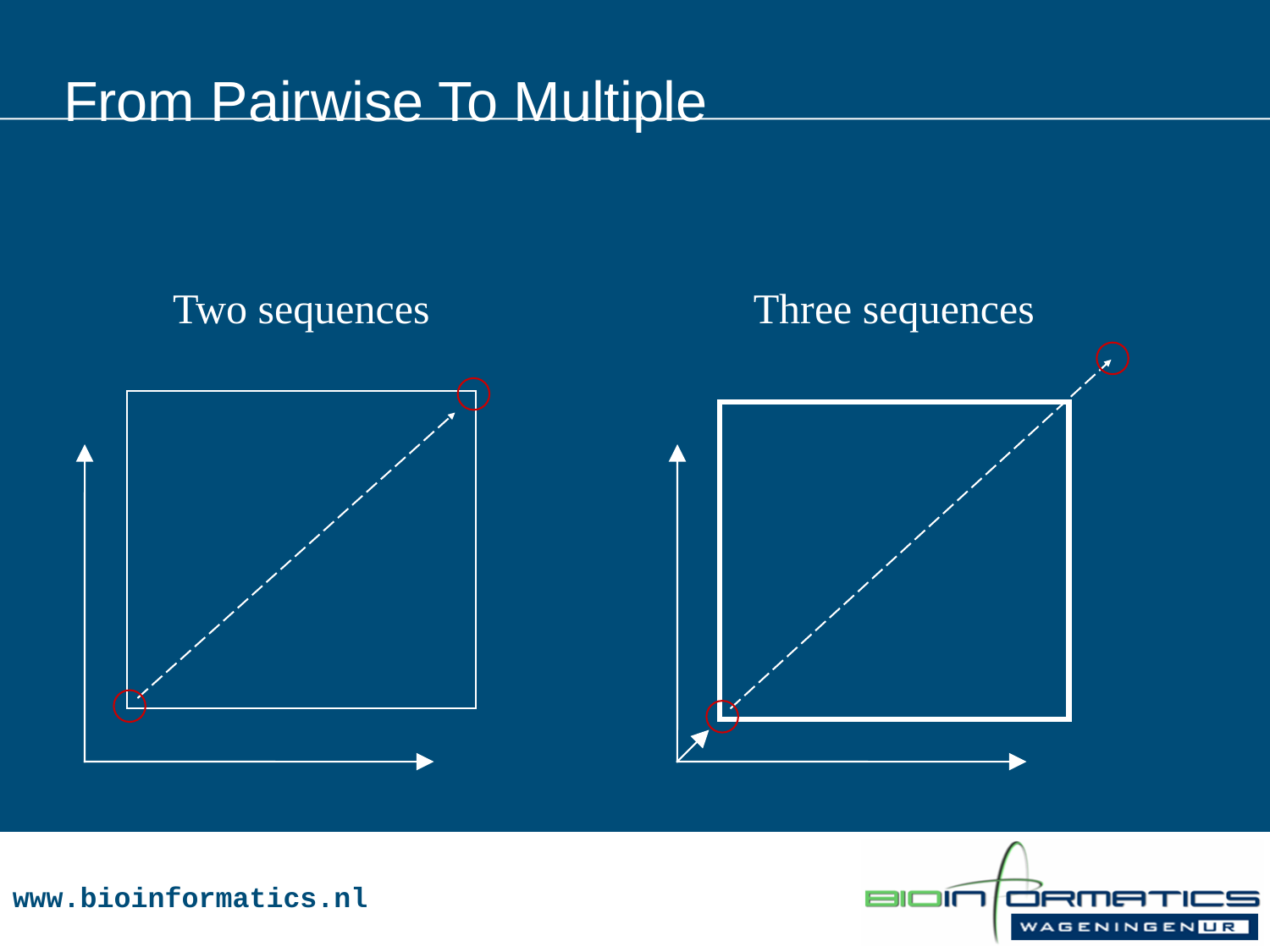

# From Pairwise To Multiple
Two sequences
Three sequences